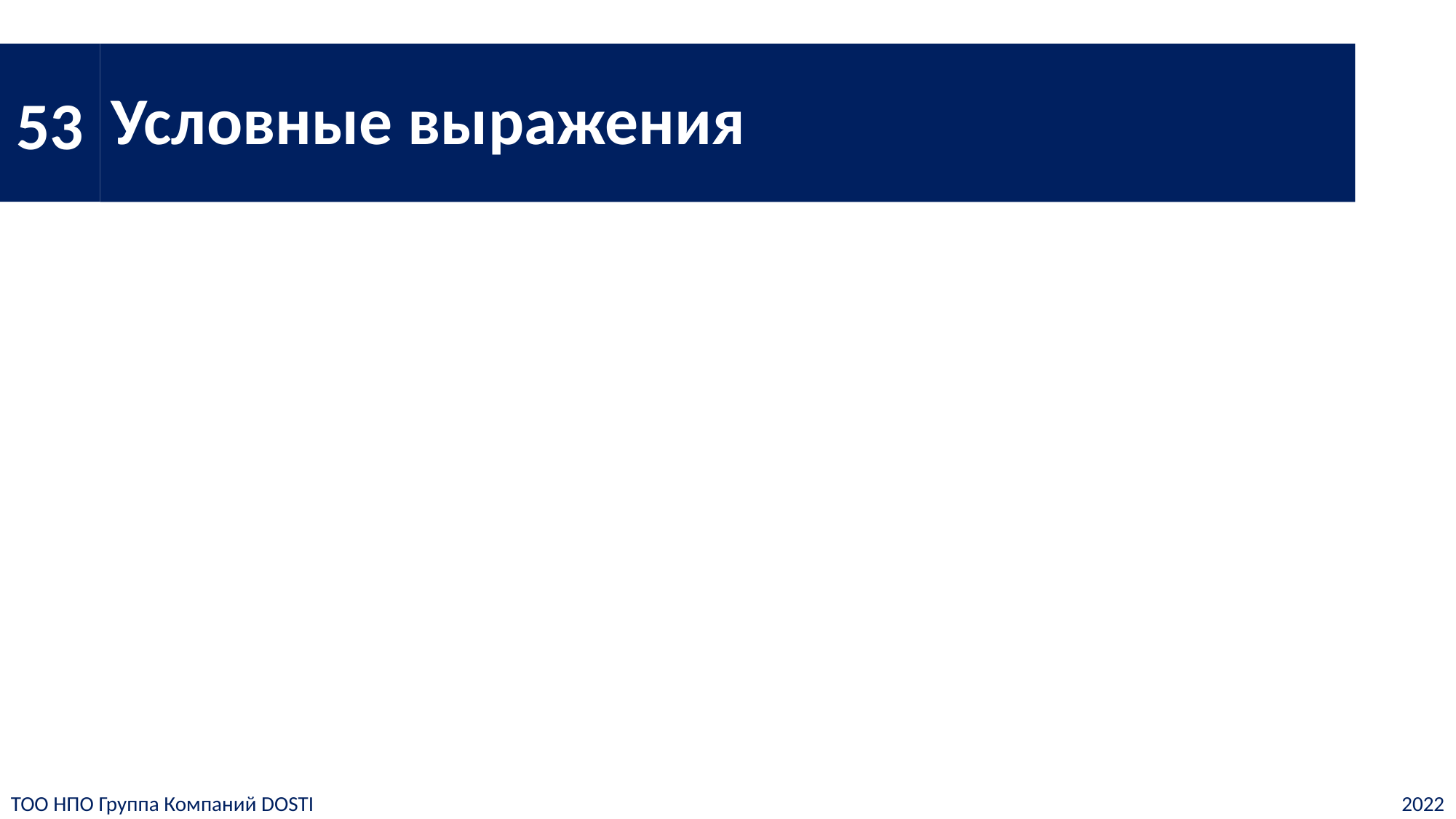

53
# Условные выражения

ТОО НПО Группа Компаний DOSTI
2022